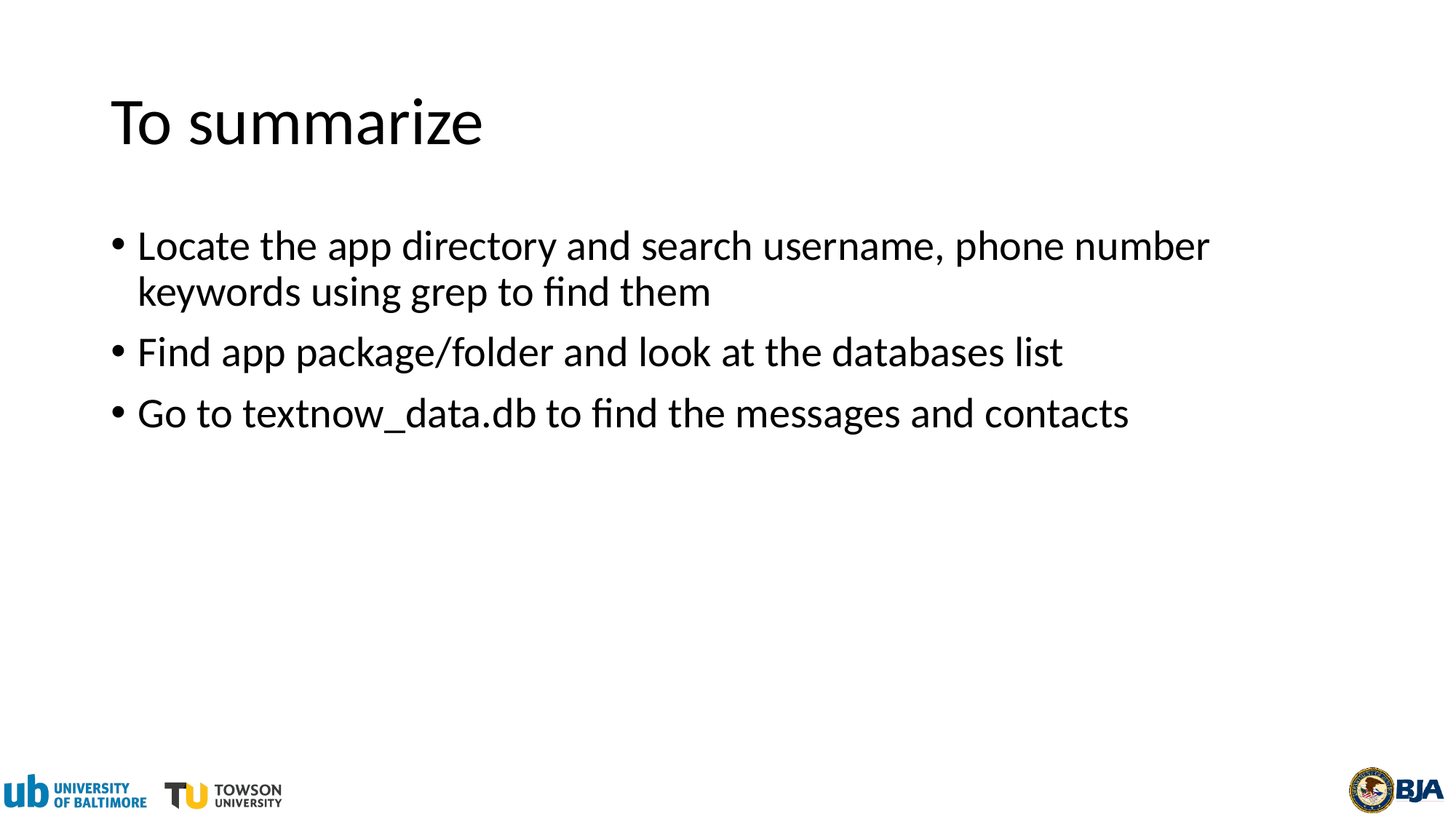

# To summarize
Locate the app directory and search username, phone number keywords using grep to find them
Find app package/folder and look at the databases list
Go to textnow_data.db to find the messages and contacts